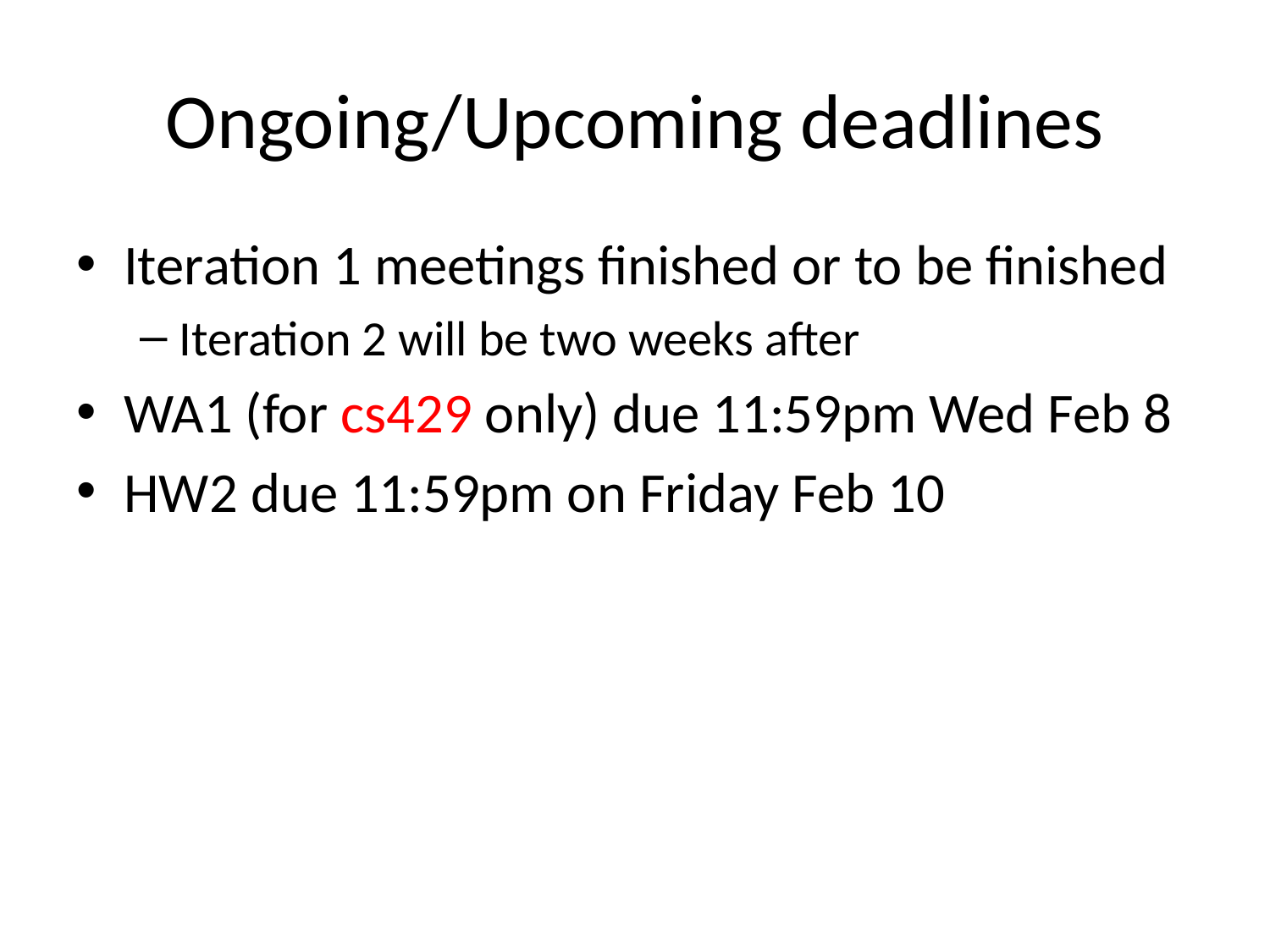

# Ongoing/Upcoming deadlines
Iteration 1 meetings finished or to be finished
Iteration 2 will be two weeks after
WA1 (for cs429 only) due 11:59pm Wed Feb 8
HW2 due 11:59pm on Friday Feb 10